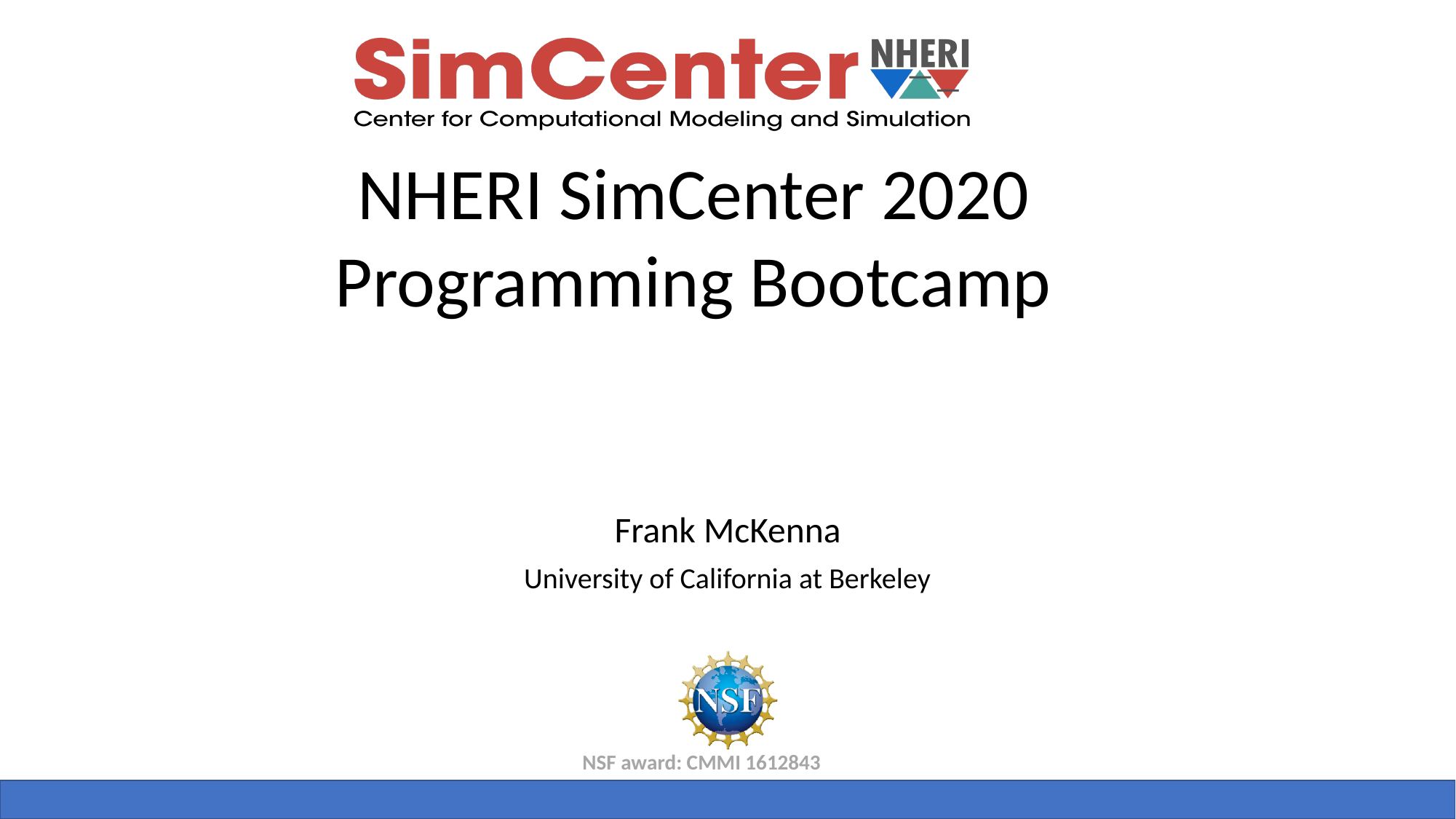

Frank McKenna
University of California at Berkeley